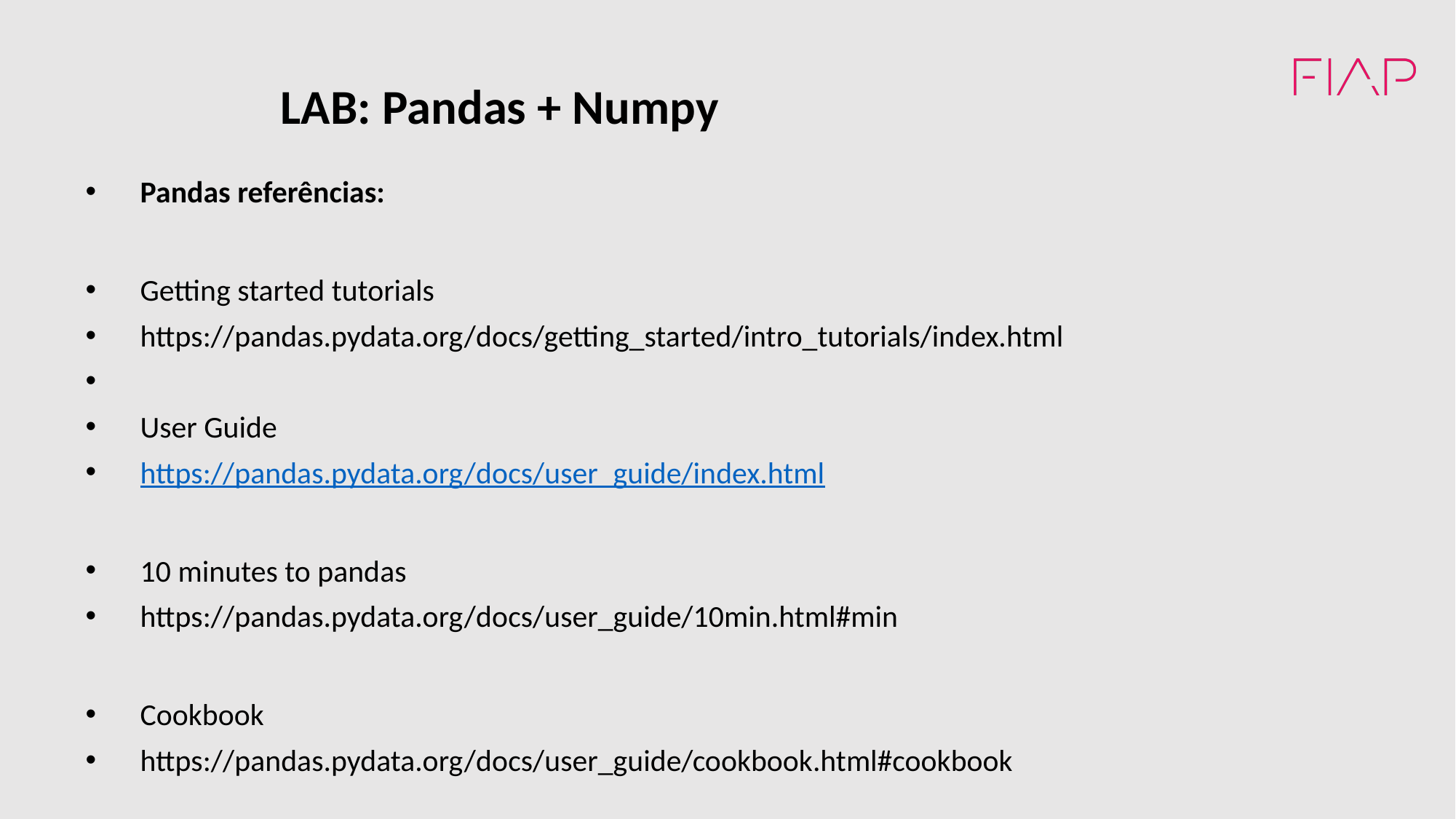

LAB: Pandas + Numpy
Pandas referências:

Getting started tutorials
https://pandas.pydata.org/docs/getting_started/intro_tutorials/index.html

User Guide
https://pandas.pydata.org/docs/user_guide/index.html

10 minutes to pandas
https://pandas.pydata.org/docs/user_guide/10min.html#min

Cookbook
https://pandas.pydata.org/docs/user_guide/cookbook.html#cookbook